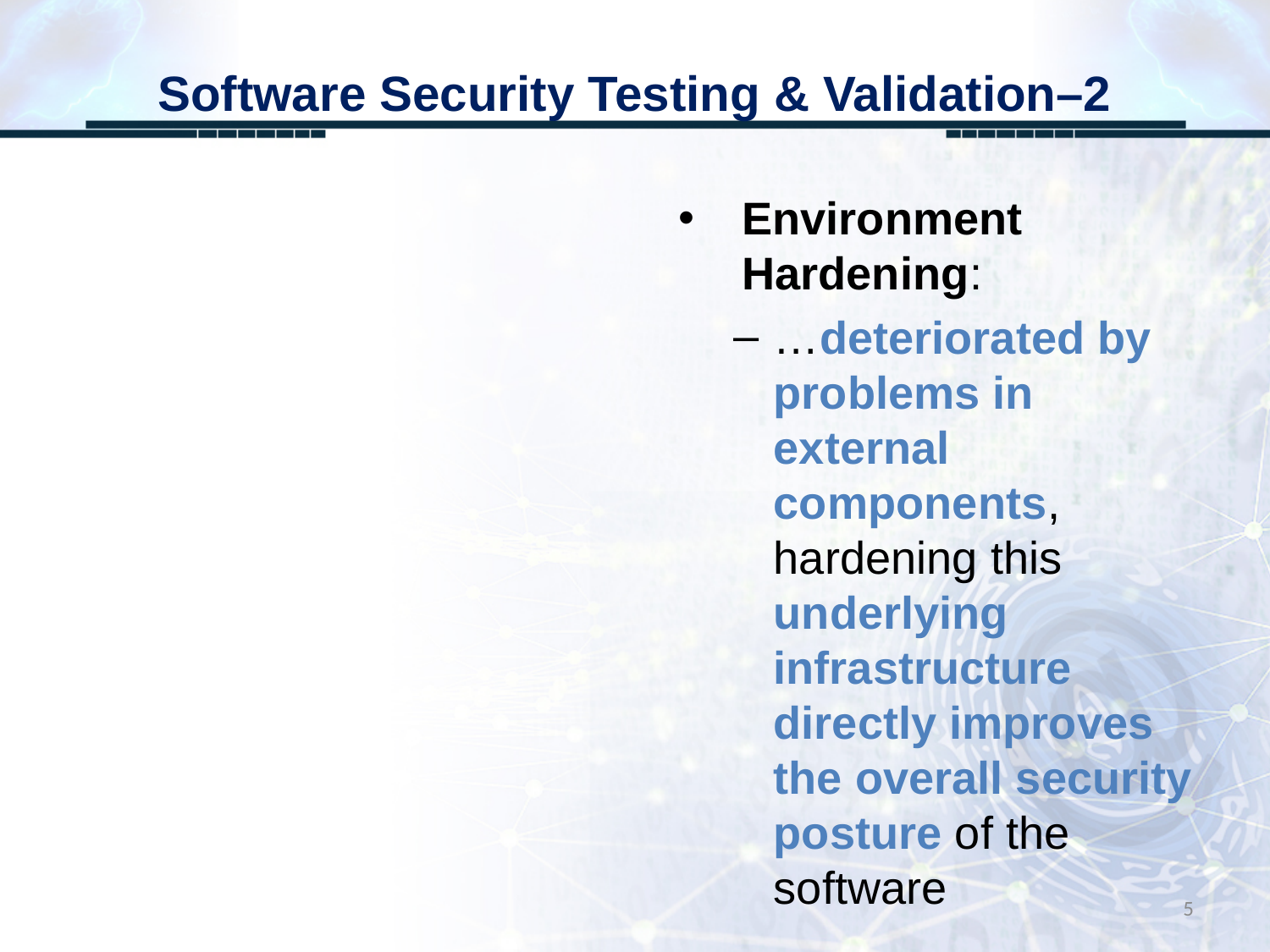

# Software Security Testing & Validation–2
Environment Hardening:
…deteriorated by problems in external components, hardening this underlying infrastructure directly improves the overall security posture of the software
5